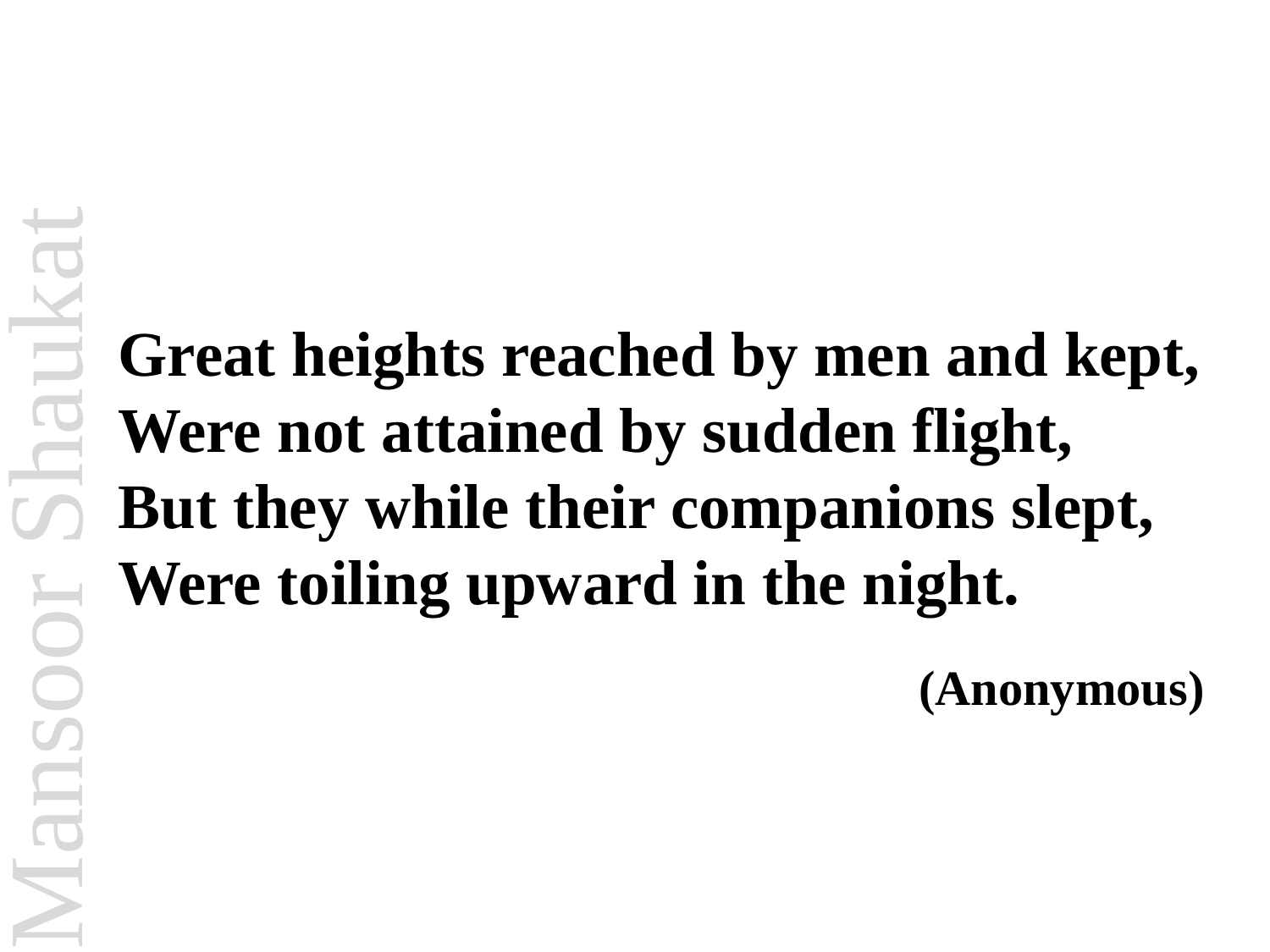

Great heights reached by men and kept,
Were not attained by sudden flight,
But they while their companions slept,
Were toiling upward in the night.

(Anonymous)